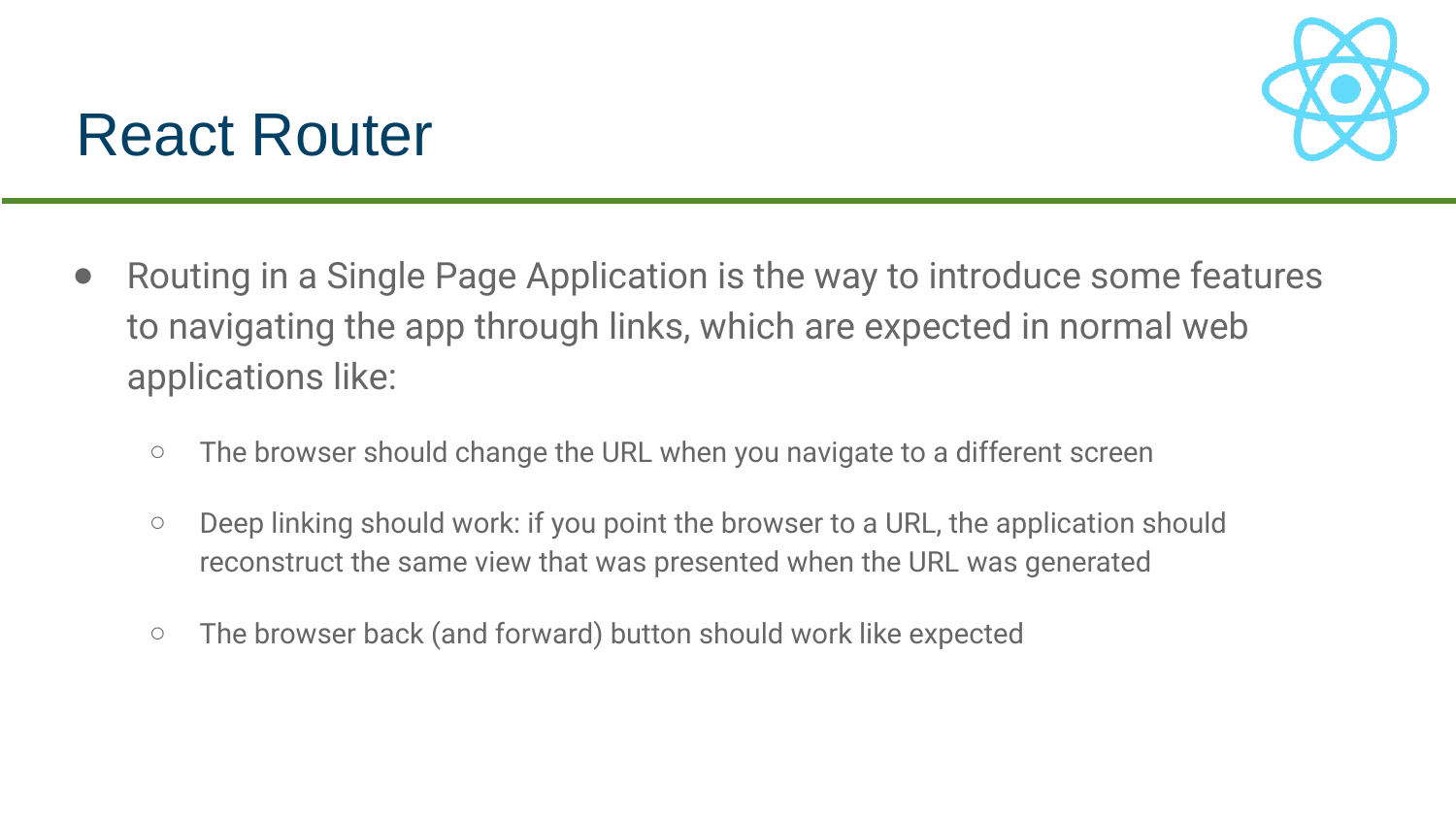

# React Router
Routing in a Single Page Application is the way to introduce some features to navigating the app through links, which are expected in normal web applications like:
The browser should change the URL when you navigate to a different screen
Deep linking should work: if you point the browser to a URL, the application should reconstruct the same view that was presented when the URL was generated
The browser back (and forward) button should work like expected